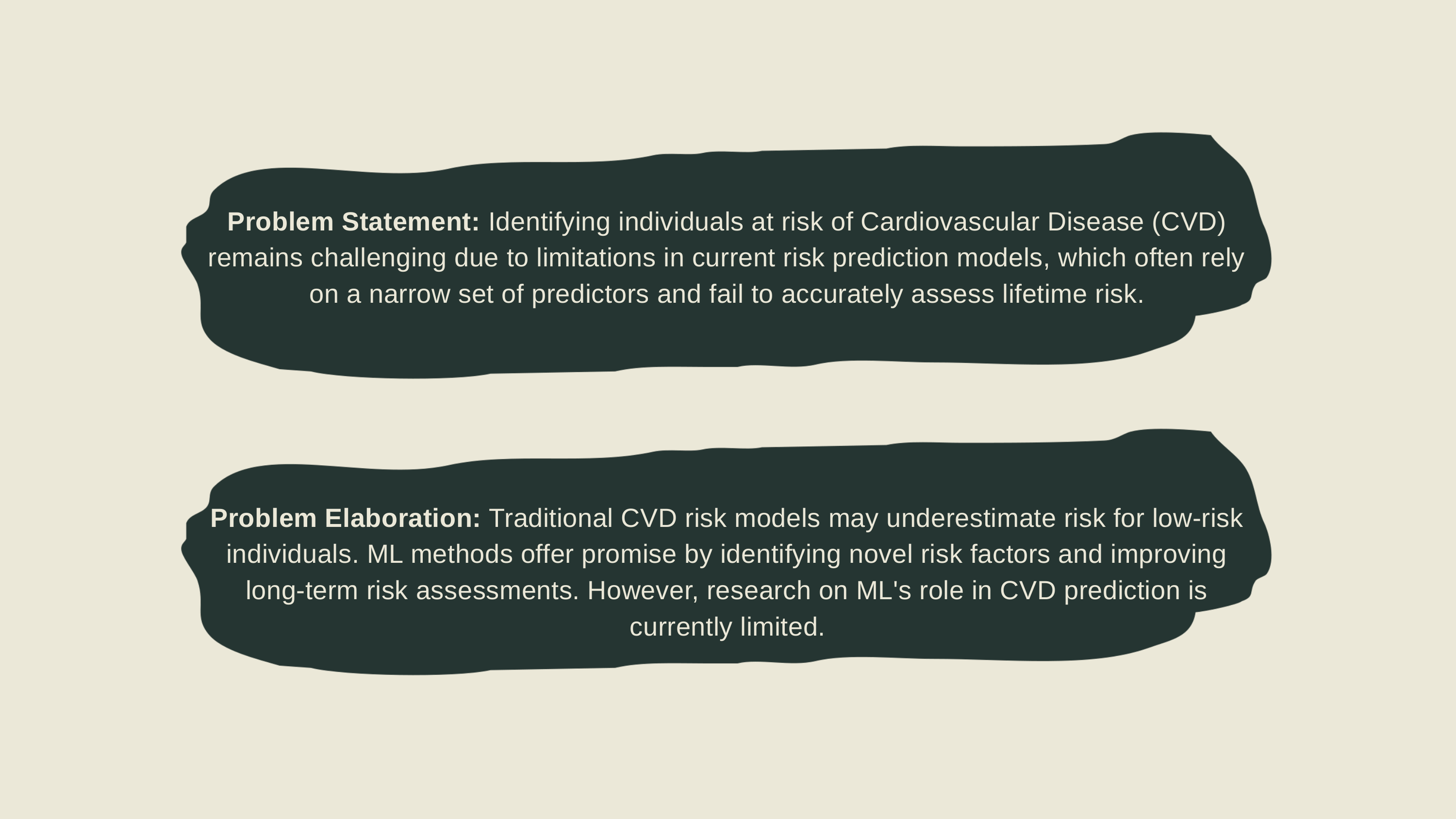

Problem Statement: Identifying individuals at risk of Cardiovascular Disease (CVD) remains challenging due to limitations in current risk prediction models, which often rely on a narrow set of predictors and fail to accurately assess lifetime risk.

Problem Elaboration: Traditional CVD risk models may underestimate risk for low-risk individuals. ML methods offer promise by identifying novel risk factors and improving long-term risk assessments. However, research on ML's role in CVD prediction is currently limited.